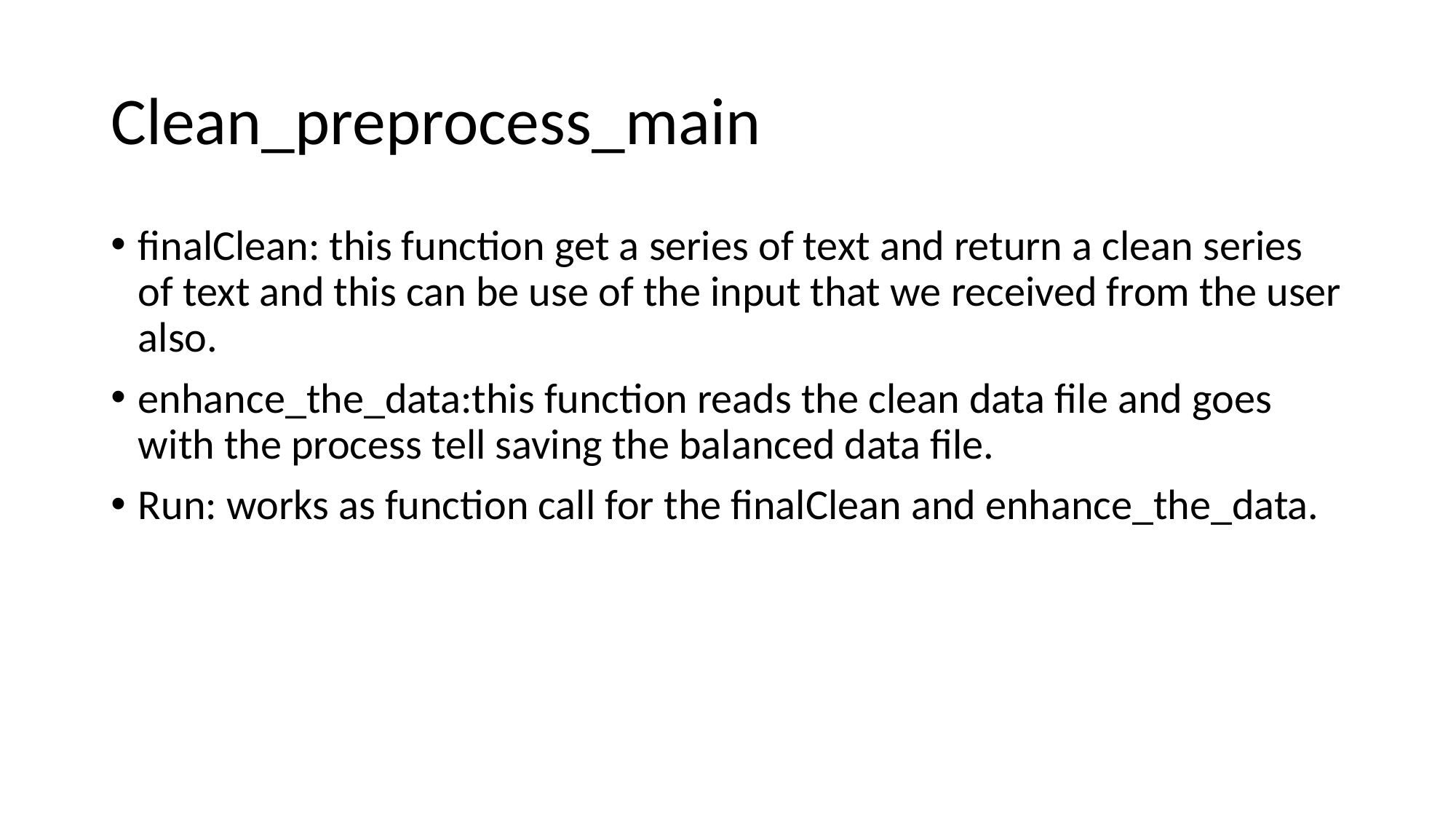

# Clean_preprocess_main
finalClean: this function get a series of text and return a clean series of text and this can be use of the input that we received from the user also.
enhance_the_data:this function reads the clean data file and goes with the process tell saving the balanced data file.
Run: works as function call for the finalClean and enhance_the_data.